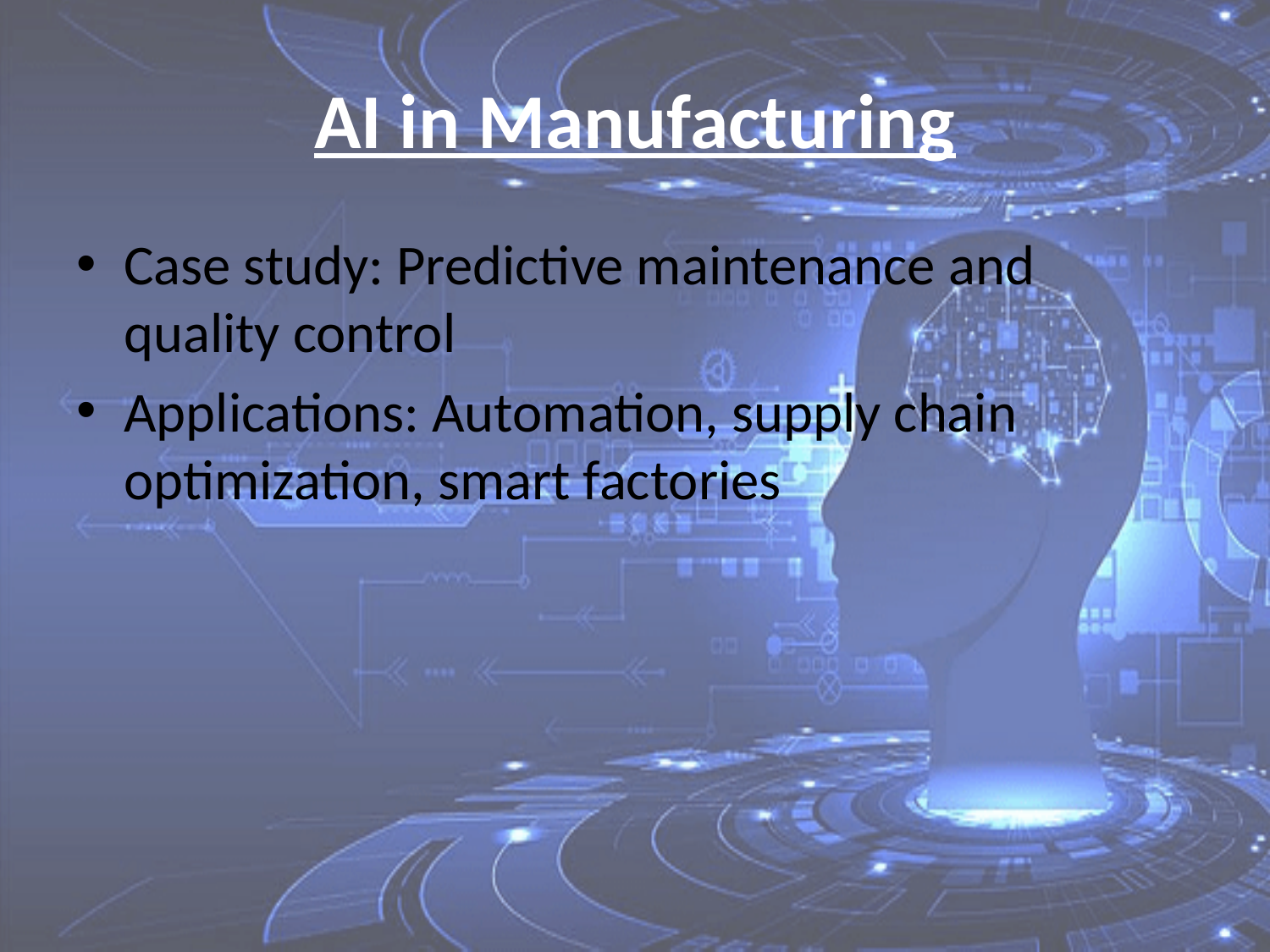

# AI in Manufacturing
Case study: Predictive maintenance and quality control
Applications: Automation, supply chain optimization, smart factories